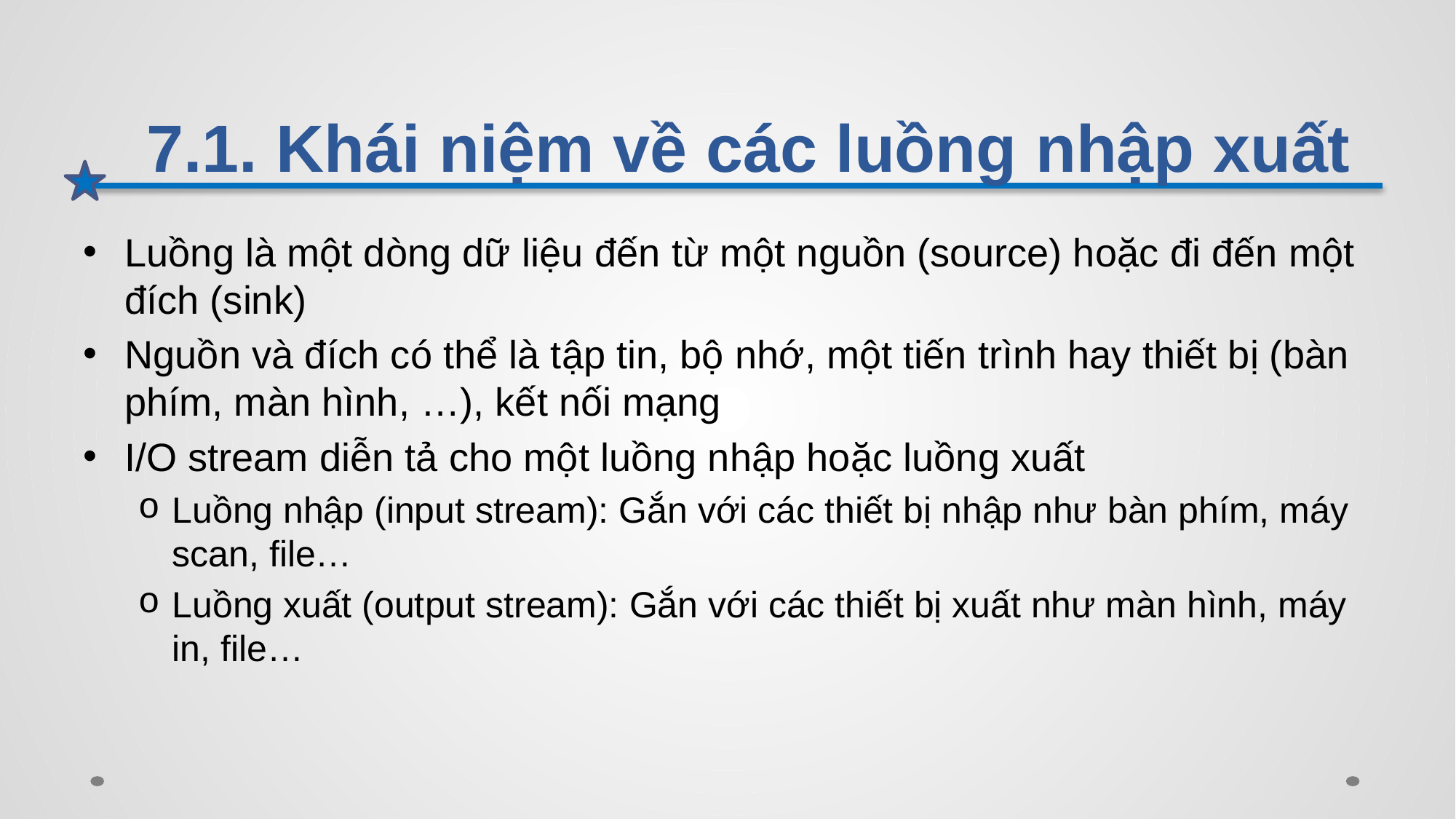

# 7.1. Khái niệm về các luồng nhập xuất
Luồng là một dòng dữ liệu đến từ một nguồn (source) hoặc đi đến một đích (sink)
Nguồn và đích có thể là tập tin, bộ nhớ, một tiến trình hay thiết bị (bàn phím, màn hình, …), kết nối mạng
I/O stream diễn tả cho một luồng nhập hoặc luồng xuất
Luồng nhập (input stream): Gắn với các thiết bị nhập như bàn phím, máy scan, file…
Luồng xuất (output stream): Gắn với các thiết bị xuất như màn hình, máy in, file…